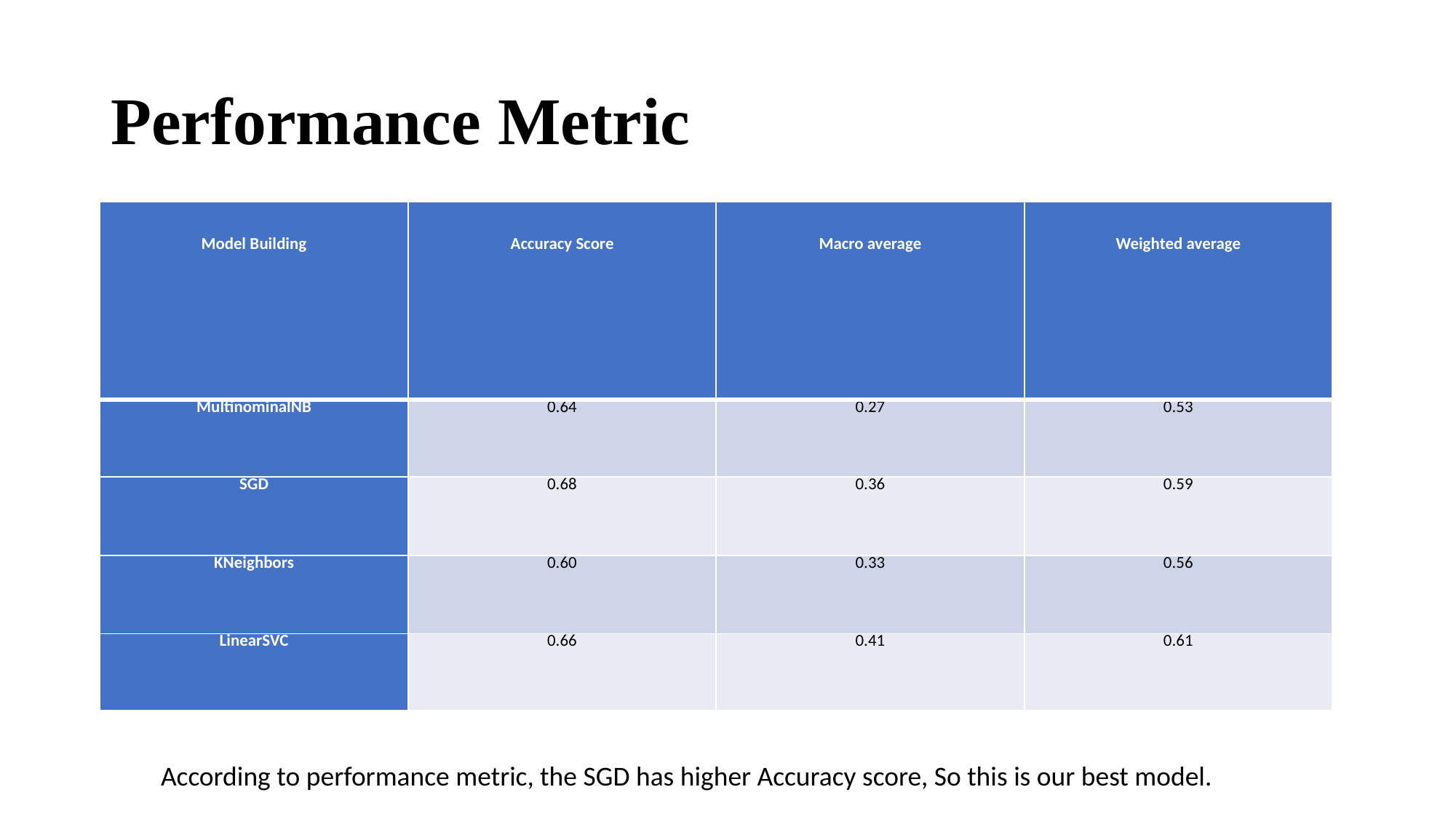

# Performance Metric
| Model Building | Accuracy Score | Macro average | Weighted average |
| --- | --- | --- | --- |
| MultinominalNB | 0.64 | 0.27 | 0.53 |
| SGD | 0.68 | 0.36 | 0.59 |
| KNeighbors | 0.60 | 0.33 | 0.56 |
| LinearSVC | 0.66 | 0.41 | 0.61 |
According to performance metric, the SGD has higher Accuracy score, So this is our best model.